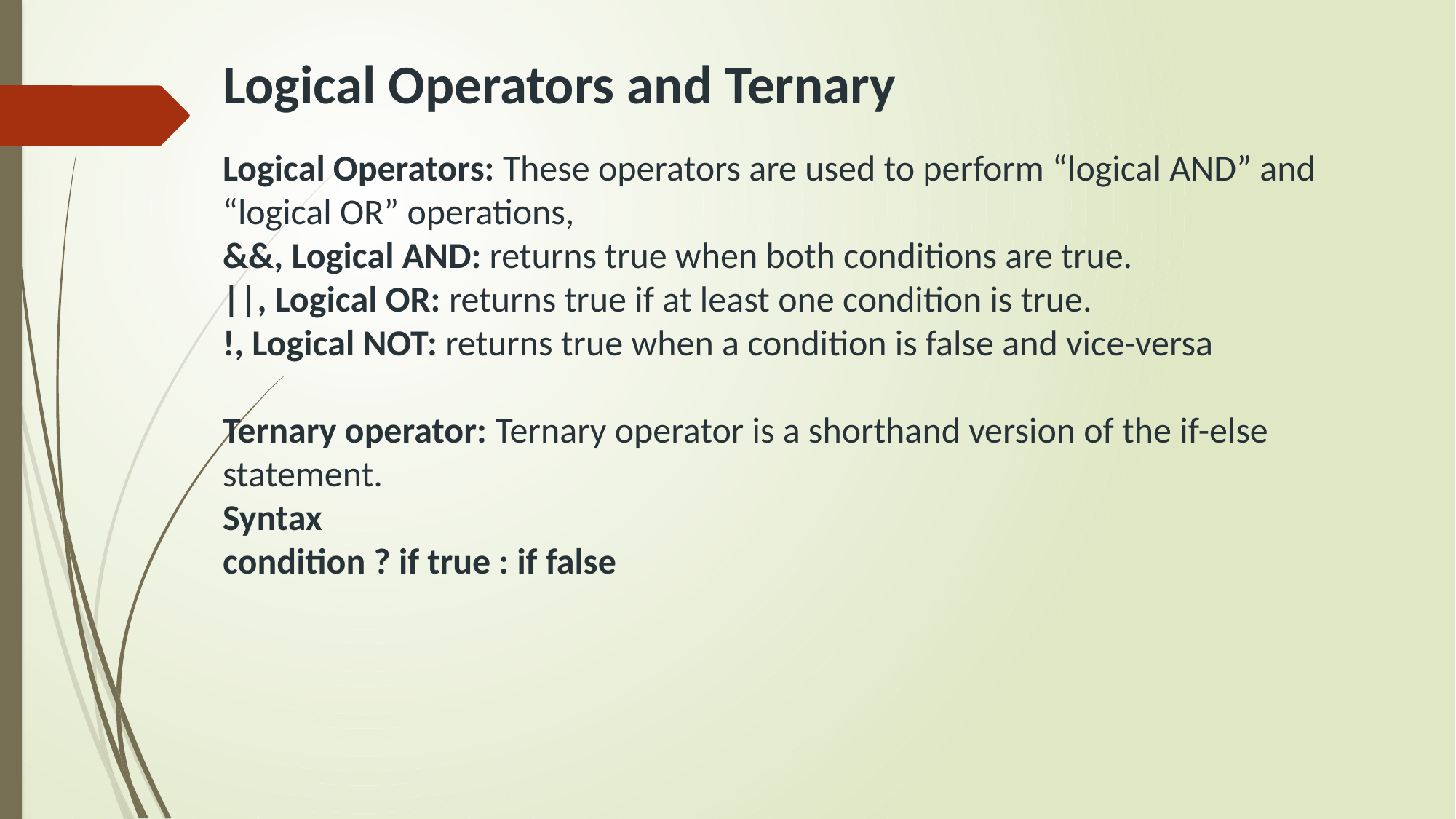

# Logical Operators and Ternary
Logical Operators: These operators are used to perform “logical AND” and “logical OR” operations,
&&, Logical AND: returns true when both conditions are true.
||, Logical OR: returns true if at least one condition is true.
!, Logical NOT: returns true when a condition is false and vice-versa

Ternary operator: Ternary operator is a shorthand version of the if-else statement.
Syntax
condition ? if true : if false